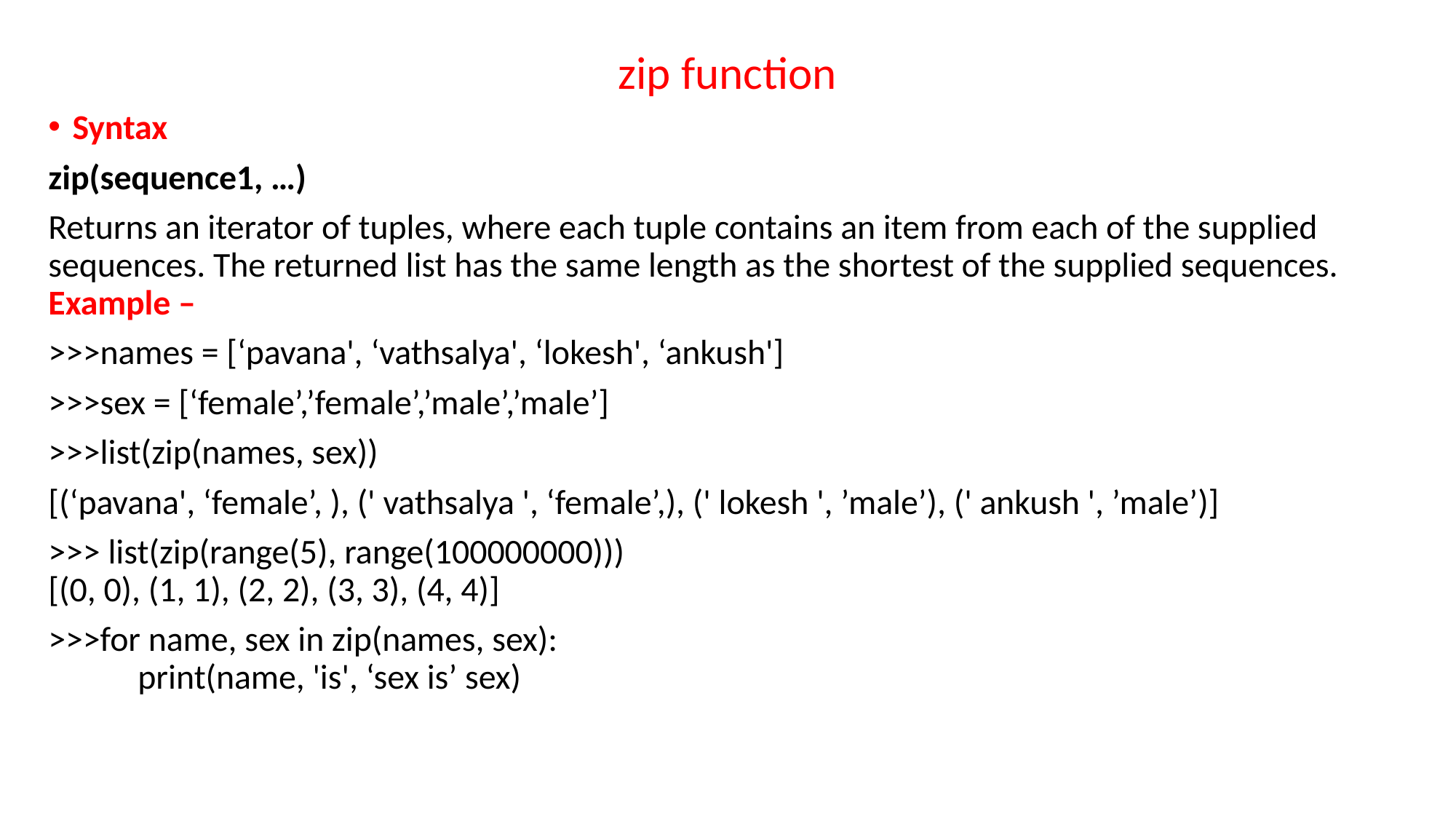

# zip function
Syntax
zip(sequence1, …)
Returns an iterator of tuples, where each tuple contains an item from each of the supplied sequences. The returned list has the same length as the shortest of the supplied sequences.
Example –
>>>names = [‘pavana', ‘vathsalya', ‘lokesh', ‘ankush']
>>>sex = [‘female’,’female’,’male’,’male’]
>>>list(zip(names, sex))
[(‘pavana', ‘female’, ), (' vathsalya ', ‘female’,), (' lokesh ', ’male’), (' ankush ', ’male’)]
>>> list(zip(range(5), range(100000000)))
[(0, 0), (1, 1), (2, 2), (3, 3), (4, 4)]
>>>for name, sex in zip(names, sex):
	print(name, 'is', ‘sex is’ sex)